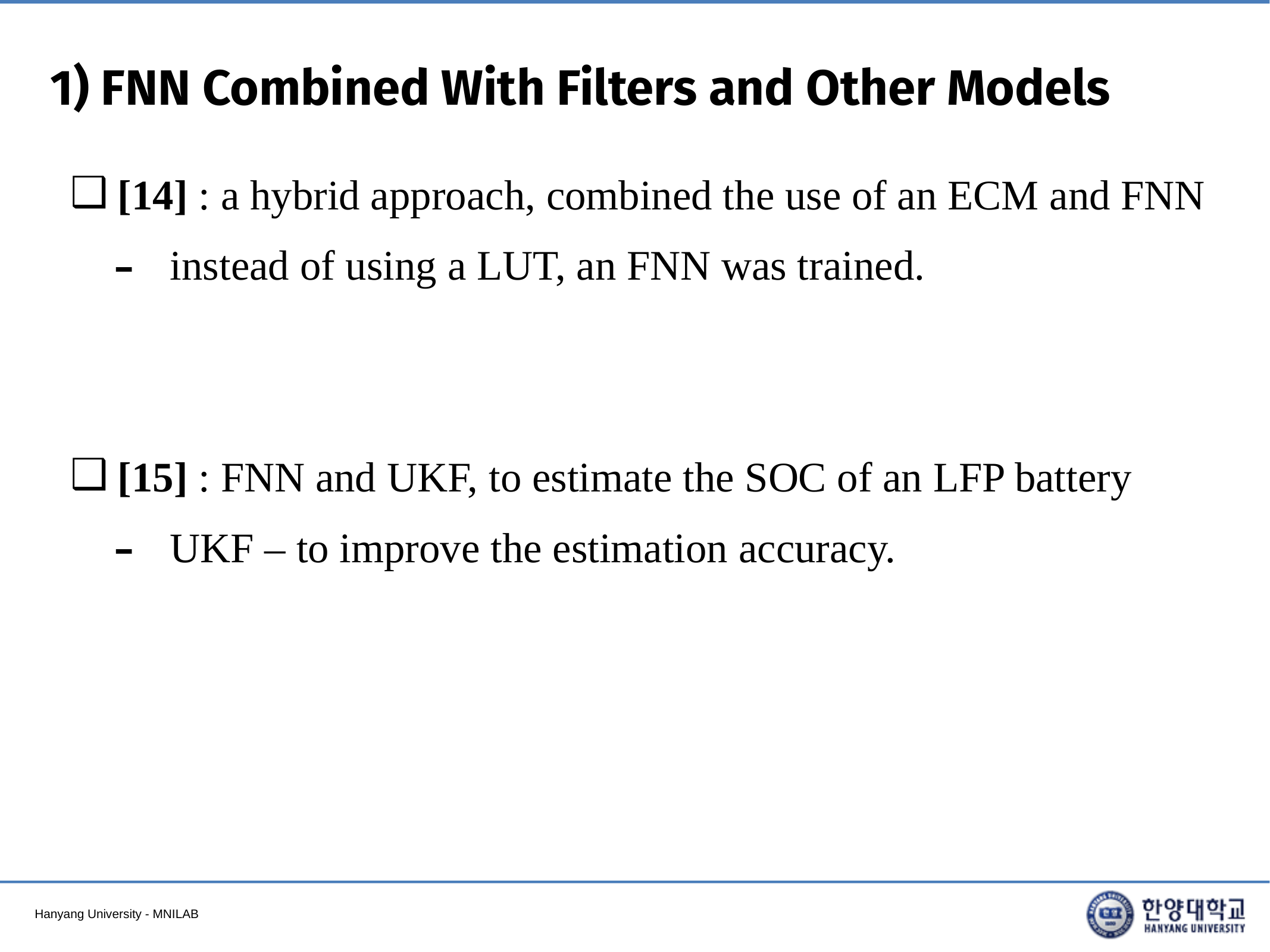

# 1) FNN Combined With Filters and Other Models
[14] : a hybrid approach, combined the use of an ECM and FNN
instead of using a LUT, an FNN was trained.

[15] : FNN and UKF, to estimate the SOC of an LFP battery
UKF – to improve the estimation accuracy.